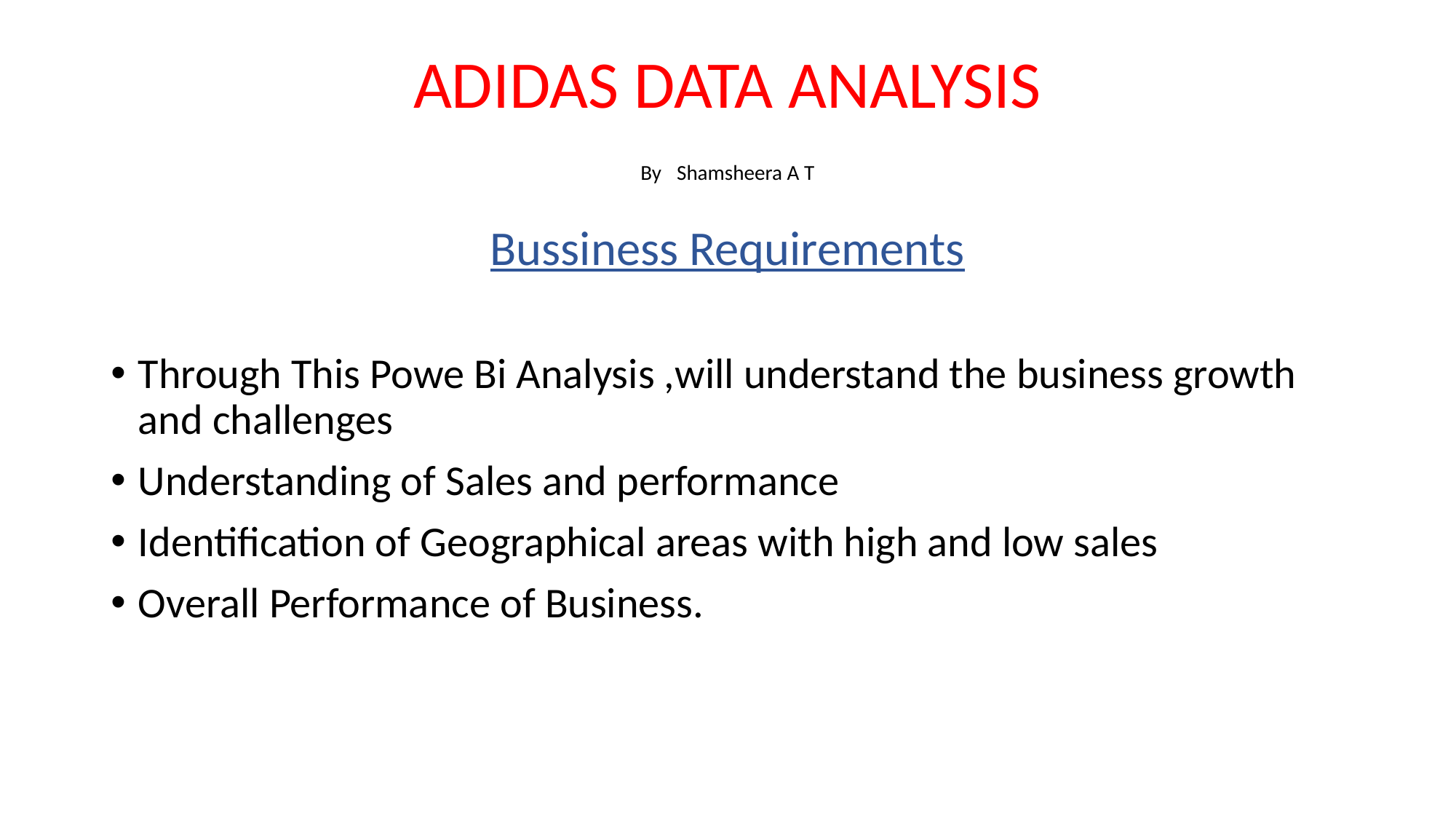

# ADIDAS DATA ANALYSIS By Shamsheera A T
Bussiness Requirements

Through This Powe Bi Analysis ,will understand the business growth and challenges
Understanding of Sales and performance
Identification of Geographical areas with high and low sales
Overall Performance of Business.